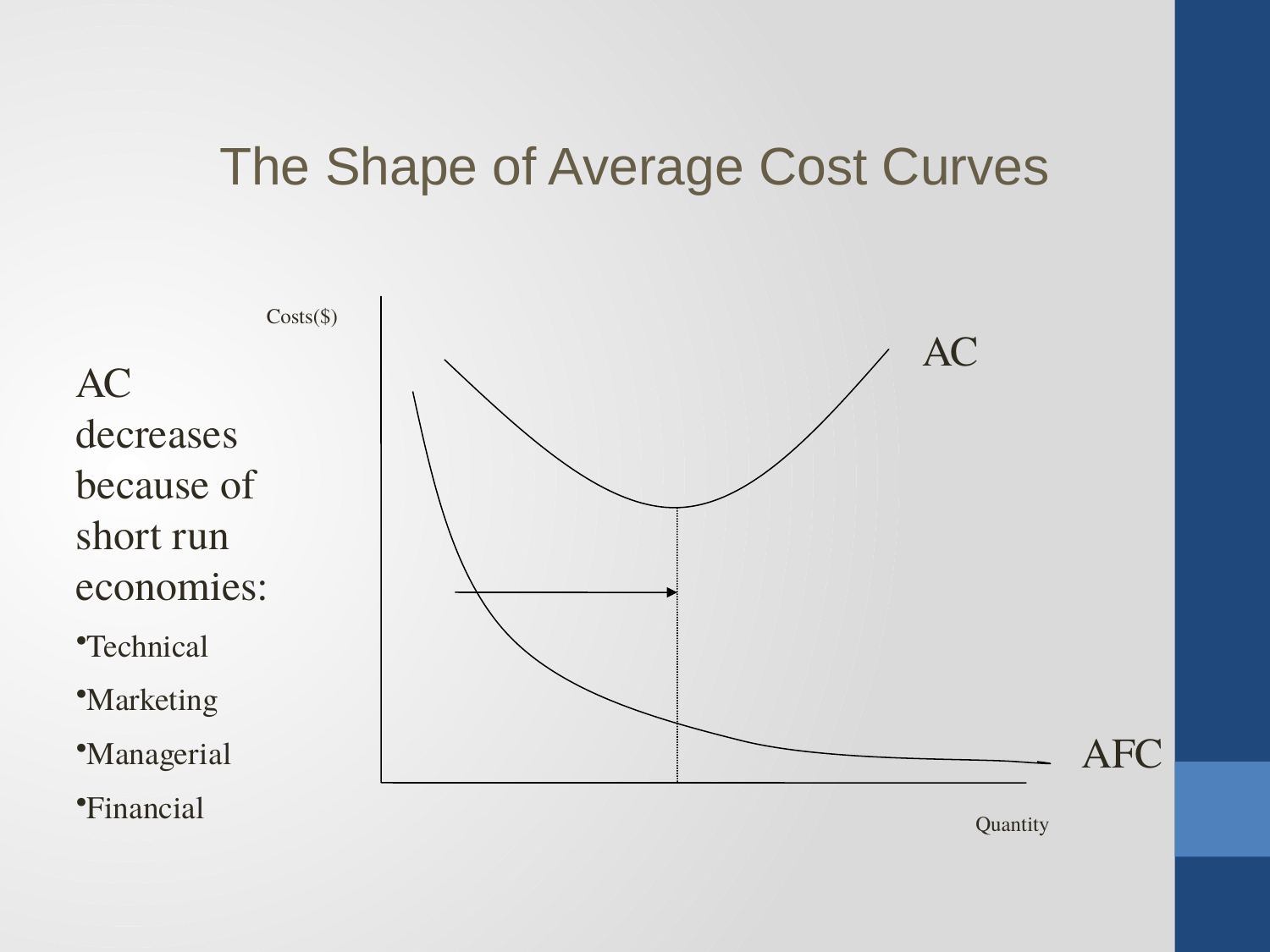

The Shape of Average Cost Curves
Costs($)

AC
AC decreases because of short run economies:
Technical
Marketing
Managerial
Financial

AFC

Quantity